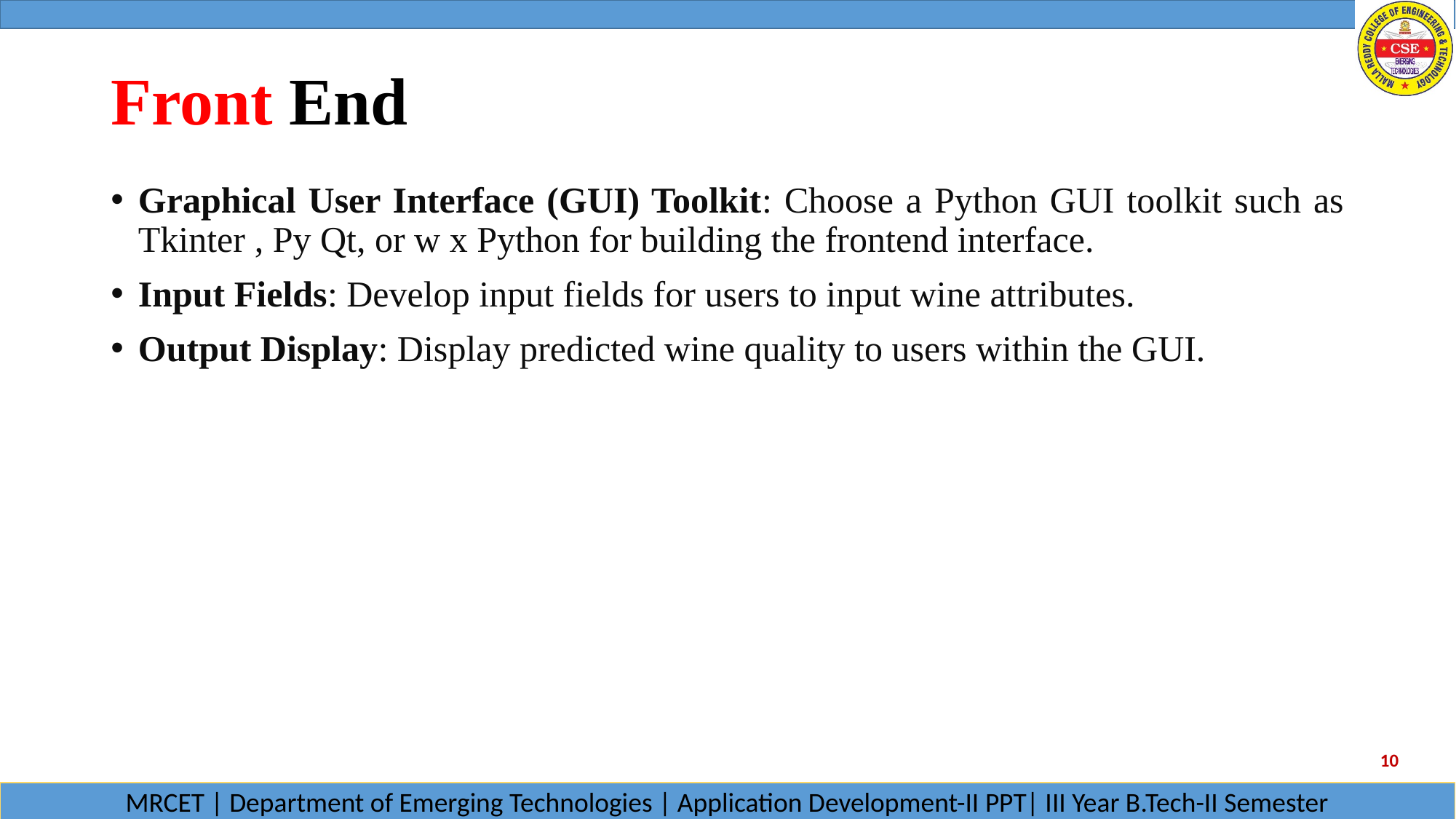

# Front End
Graphical User Interface (GUI) Toolkit: Choose a Python GUI toolkit such as Tkinter , Py Qt, or w x Python for building the frontend interface.
Input Fields: Develop input fields for users to input wine attributes.
Output Display: Display predicted wine quality to users within the GUI.

10